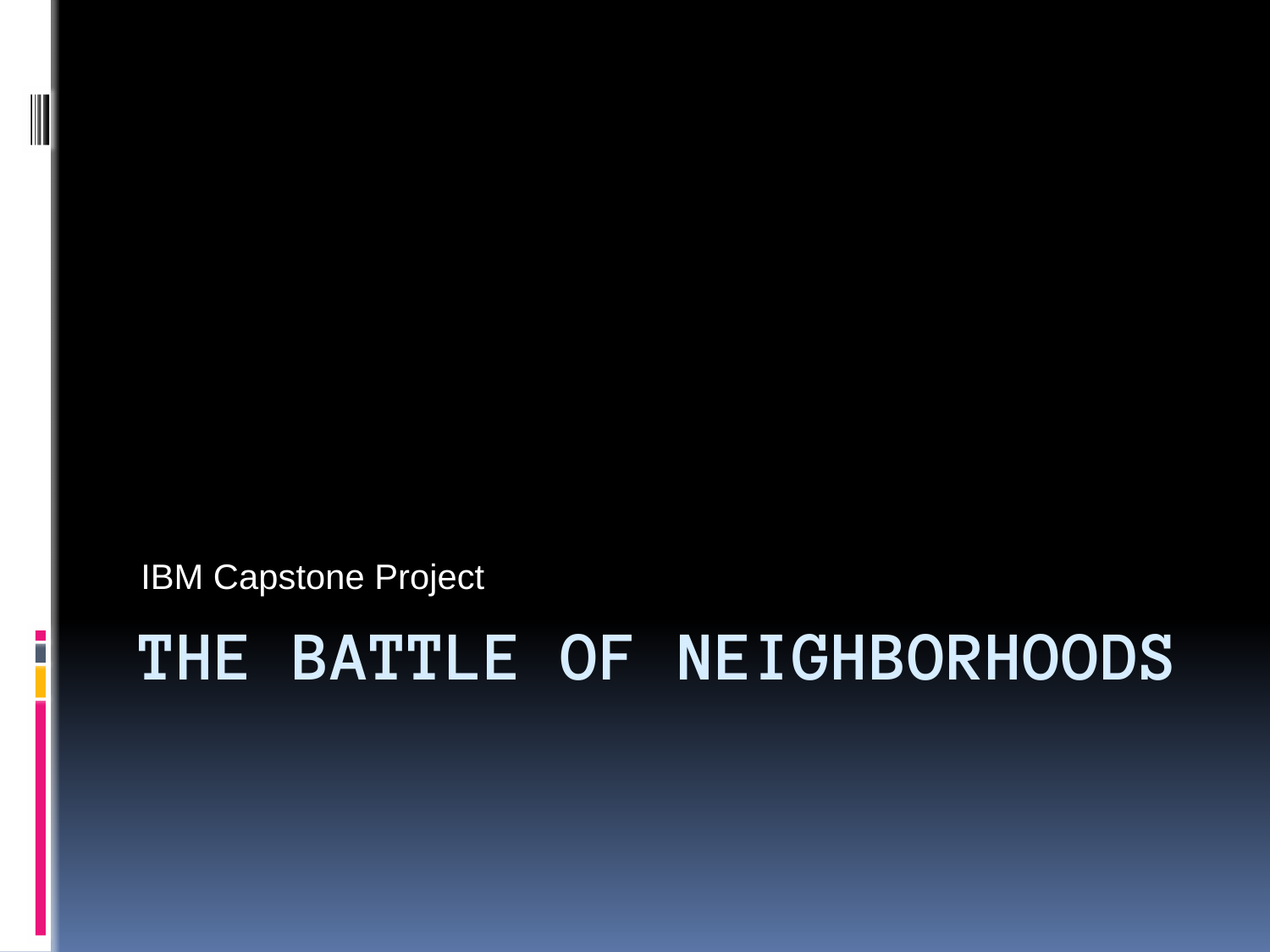

IBM Capstone Project
# The Battle of Neighborhoods